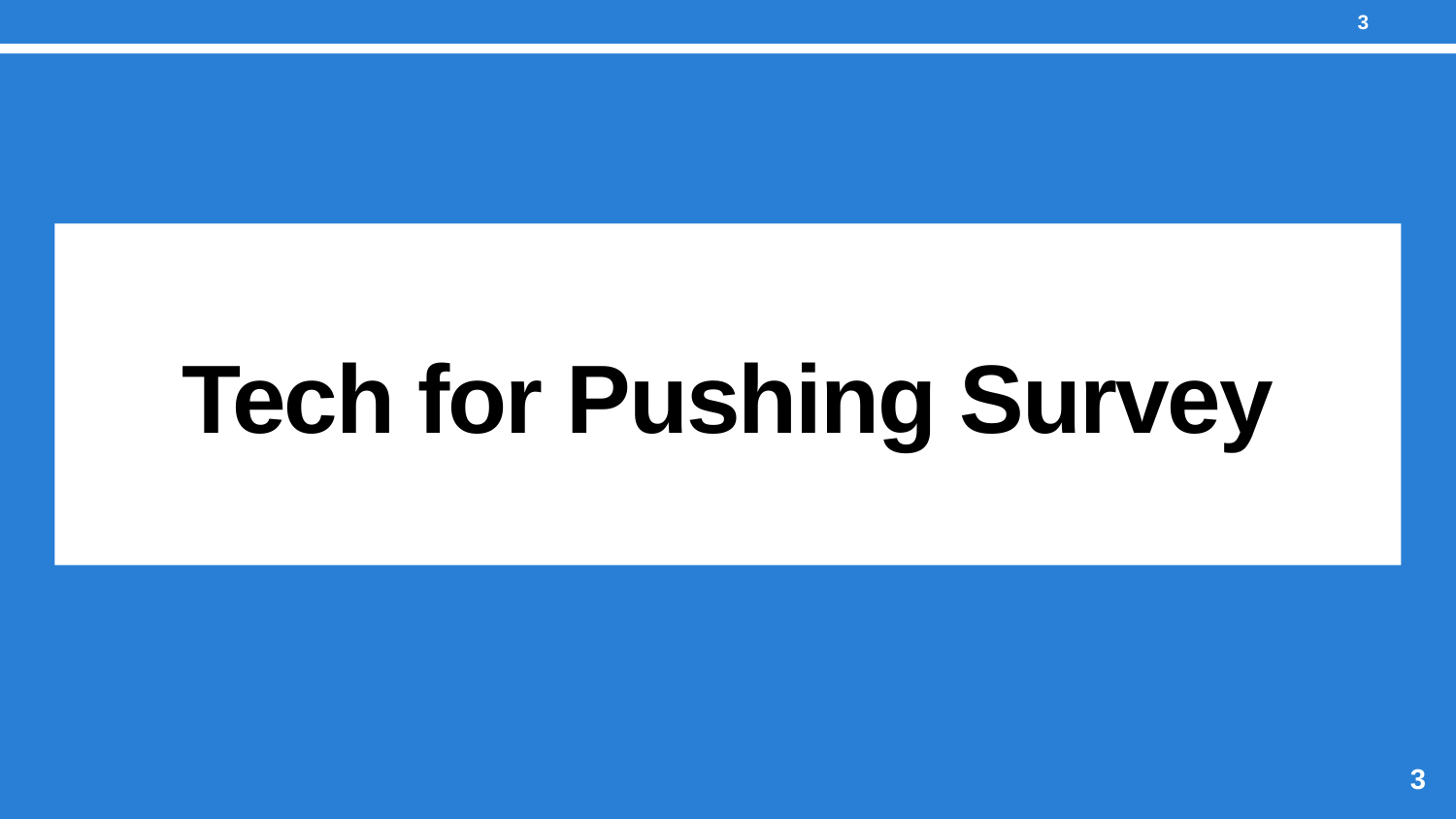

3
# Tech for Pushing Survey
3